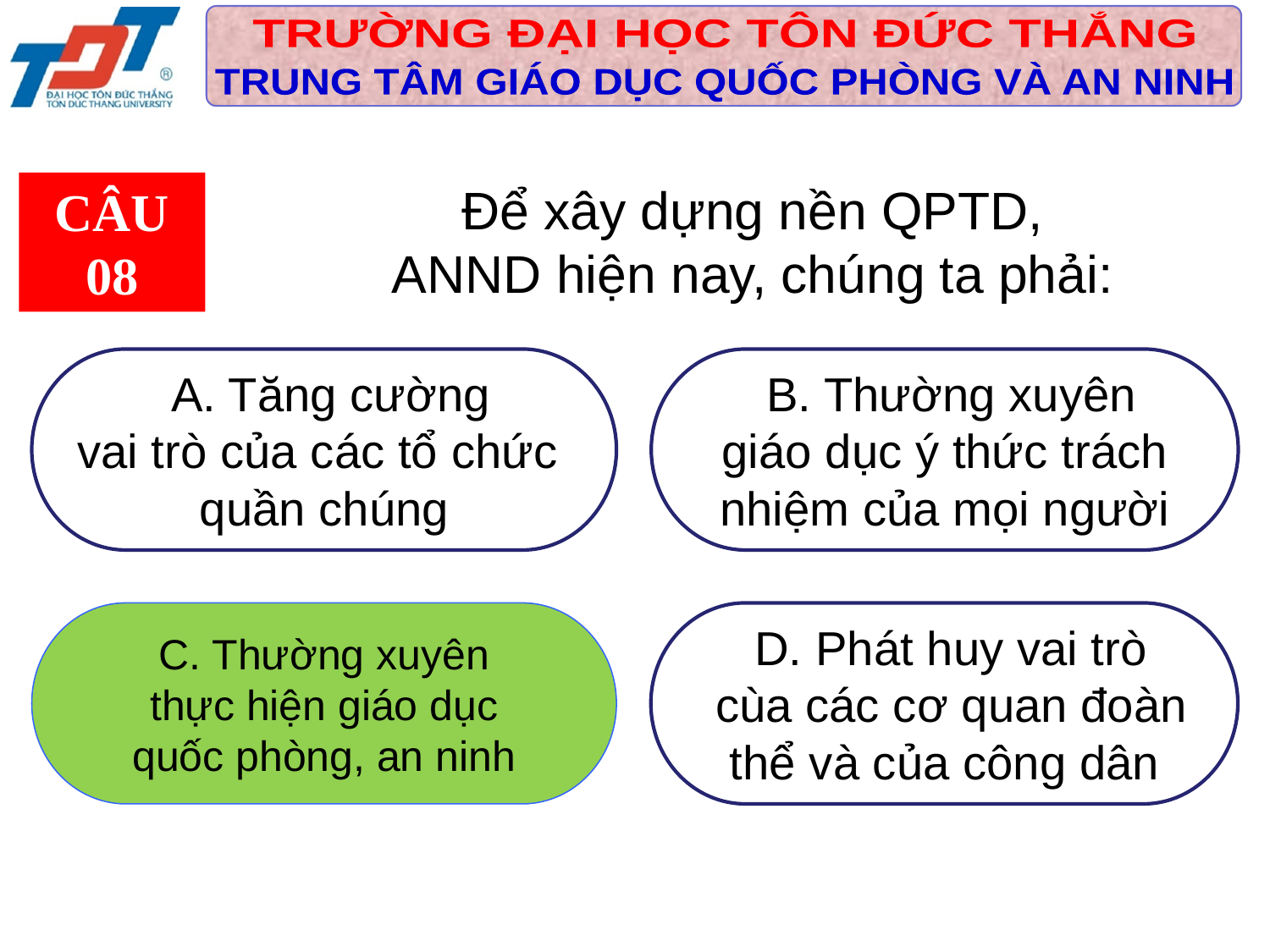

Để xây dựng nền QPTD,
ANND hiện nay, chúng ta phải:
CÂU 08
 A. Tăng cường
vai trò của các tổ chức
quần chúng
 B. Thường xuyên
giáo dục ý thức trách
nhiệm của mọi người
C. Thường xuyên
thực hiện giáo dục
quốc phòng, an ninh
 D. Phát huy vai trò
 cùa các cơ quan đoàn
thể và của công dân